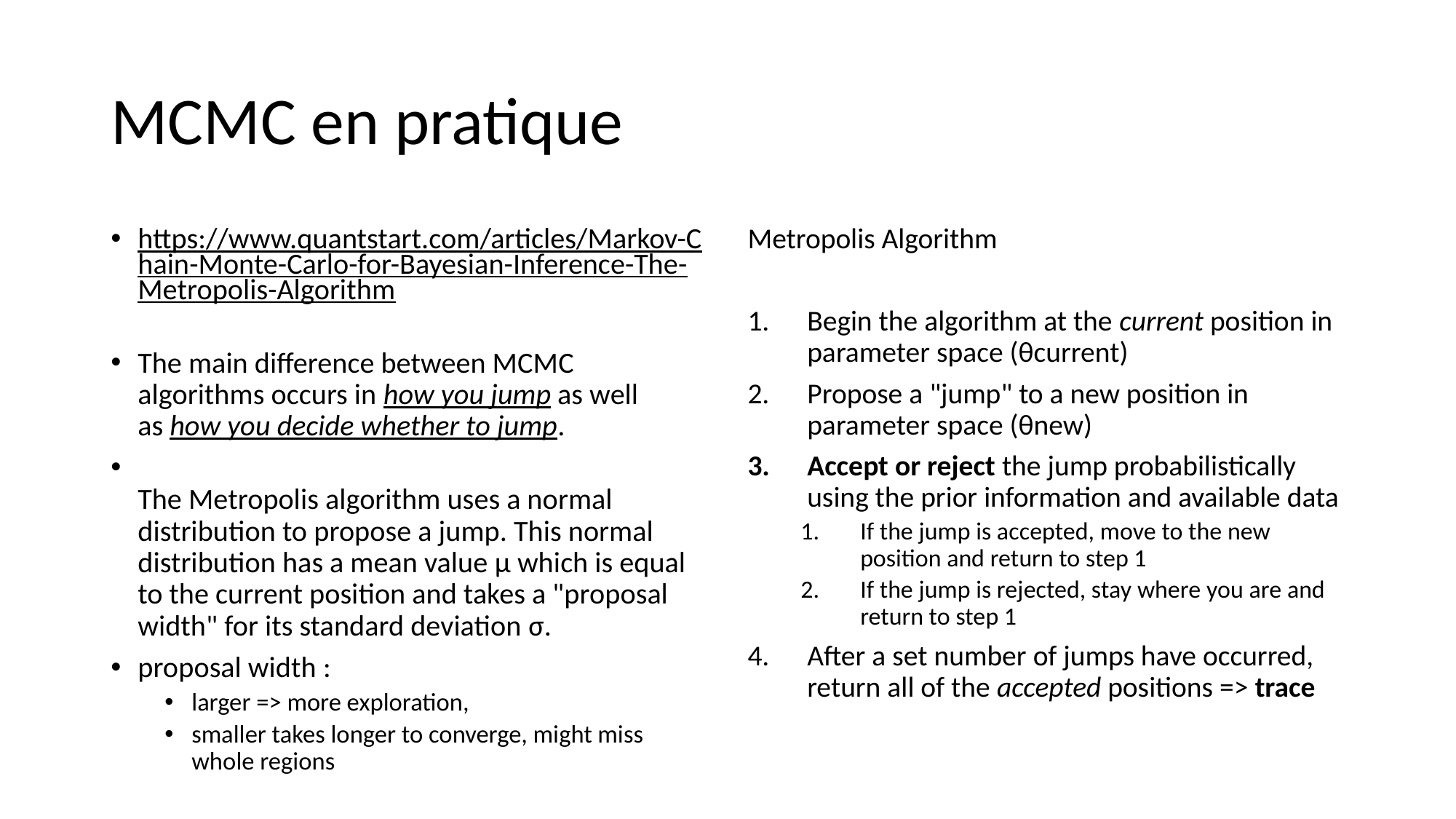

# MCMC en pratique
https://www.quantstart.com/articles/Markov-Chain-Monte-Carlo-for-Bayesian-Inference-The-Metropolis-Algorithm
The main difference between MCMC algorithms occurs in how you jump as well as how you decide whether to jump.
The Metropolis algorithm uses a normal distribution to propose a jump. This normal distribution has a mean value μ which is equal to the current position and takes a "proposal width" for its standard deviation σ.
proposal width :
larger => more exploration,
smaller takes longer to converge, might miss whole regions
Metropolis Algorithm

Begin the algorithm at the current position in parameter space (θcurrent)
Propose a "jump" to a new position in parameter space (θnew)
Accept or reject the jump probabilistically using the prior information and available data
If the jump is accepted, move to the new position and return to step 1
If the jump is rejected, stay where you are and return to step 1
After a set number of jumps have occurred, return all of the accepted positions => trace